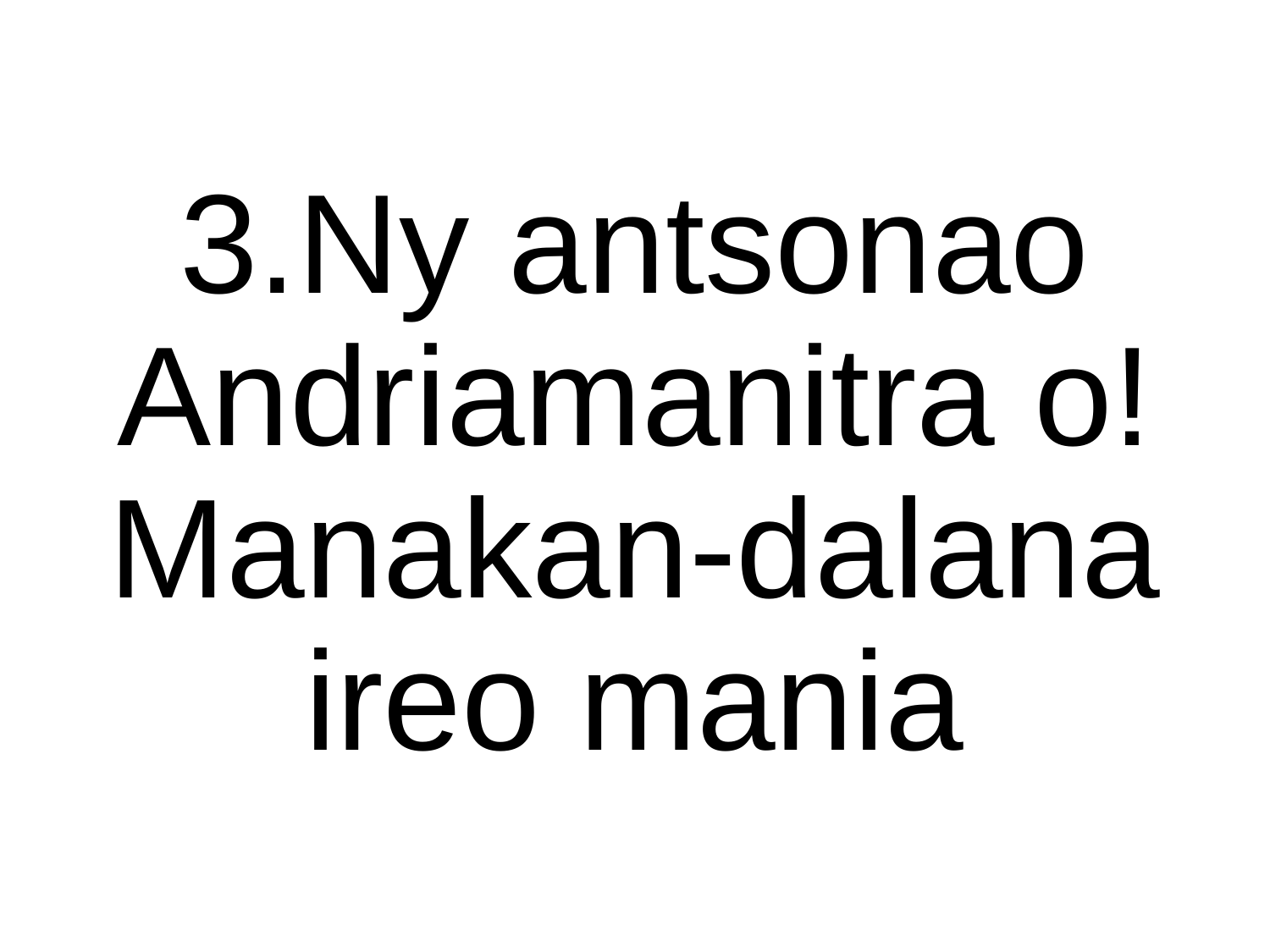

3.Ny antsonao Andriamanitra o!
Manakan-dalana ireo mania